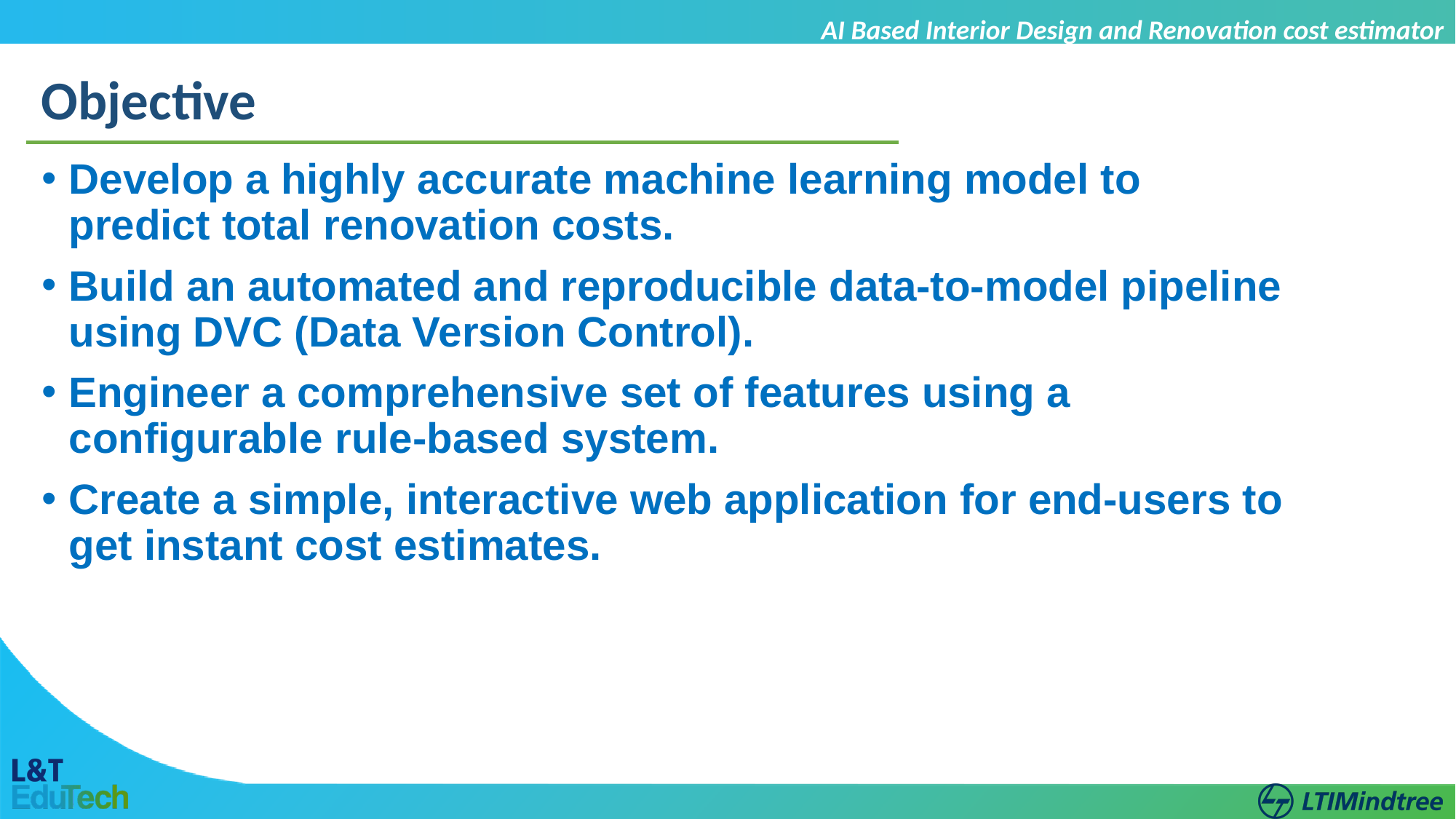

AI Based Interior Design and Renovation cost estimator

Objective
Develop a highly accurate machine learning model to predict total renovation costs.
Build an automated and reproducible data-to-model pipeline using DVC (Data Version Control).
Engineer a comprehensive set of features using a configurable rule-based system.
Create a simple, interactive web application for end-users to get instant cost estimates.